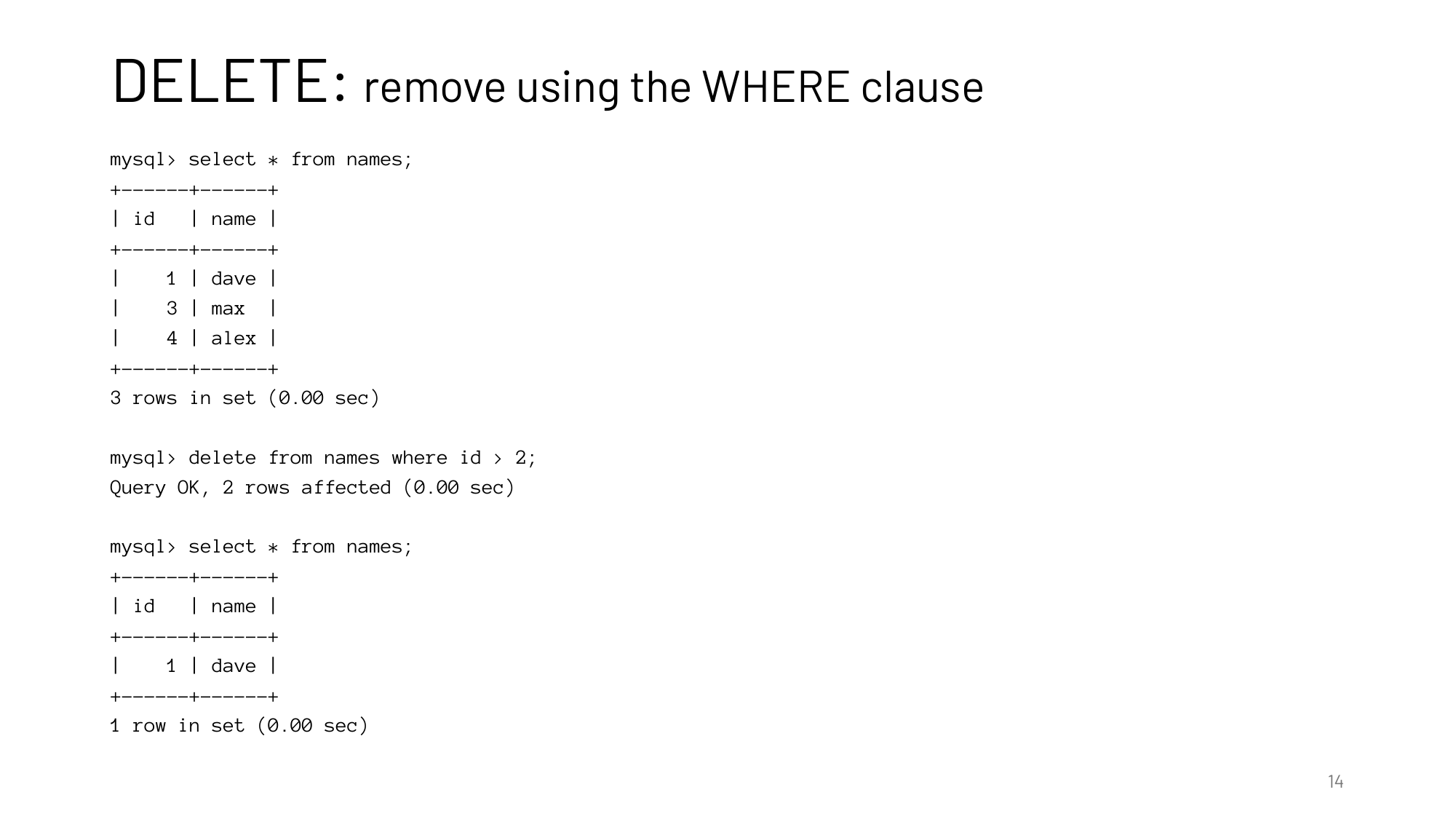

# DELETE: remove using the WHERE clause
mysql> select * from names;
+------+------+
| id   | name |
+------+------+
|    1 | dave |
|    3 | max  |
|    4 | alex |
+------+------+
3 rows in set (0.00 sec)

mysql> delete from names where id > 2;
Query OK, 2 rows affected (0.00 sec)

mysql> select * from names;
+------+------+
| id   | name |
+------+------+
|    1 | dave |
+------+------+
1 row in set (0.00 sec)
14